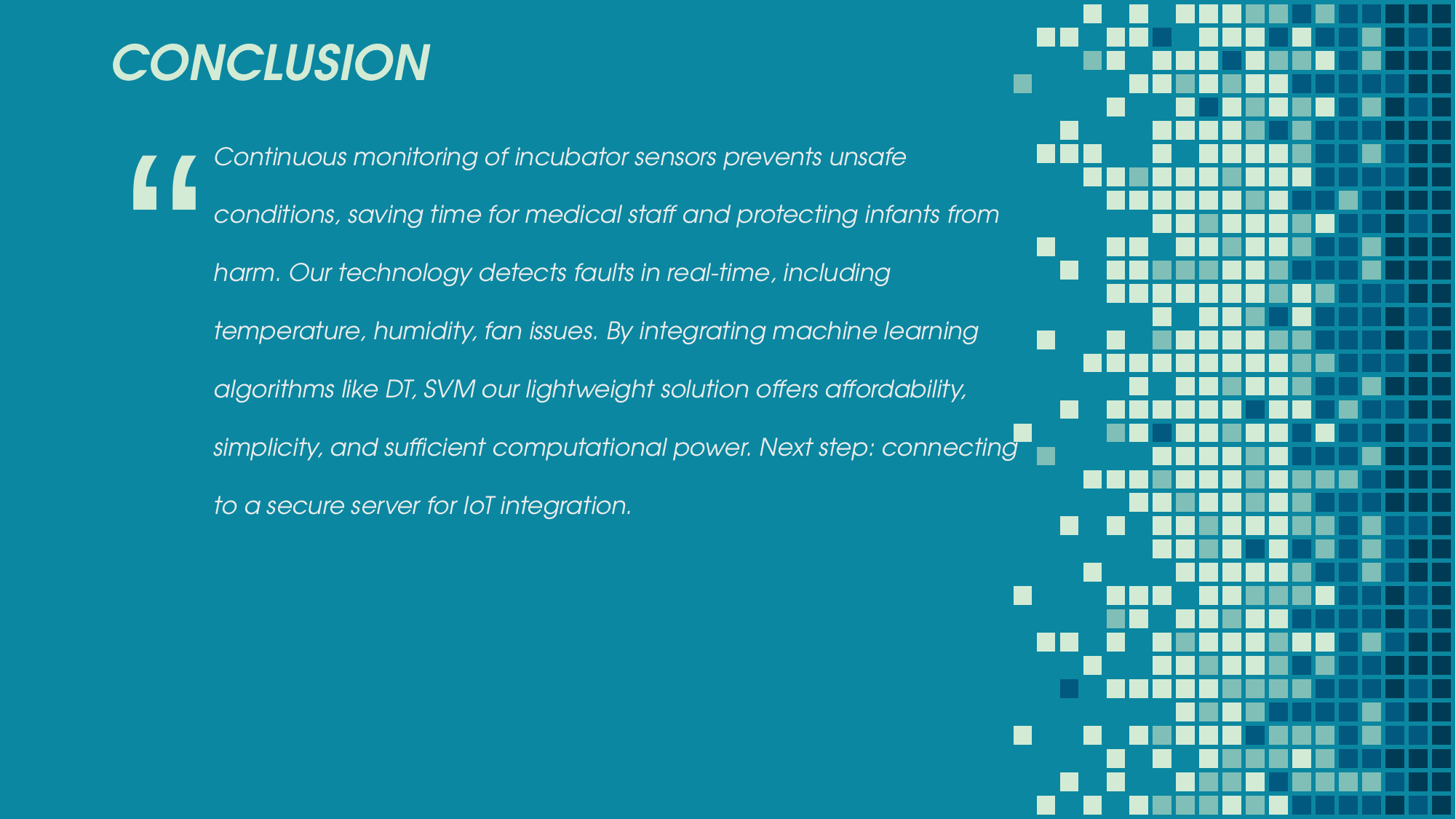

CONCLUSION
Continuous monitoring of incubator sensors prevents unsafe conditions, saving time for medical staff and protecting infants from harm. Our technology detects faults in real-time, including temperature, humidity, fan issues. By integrating machine learning algorithms like DT, SVM our lightweight solution offers affordability, simplicity, and sufficient computational power. Next step: connecting to a secure server for IoT integration.